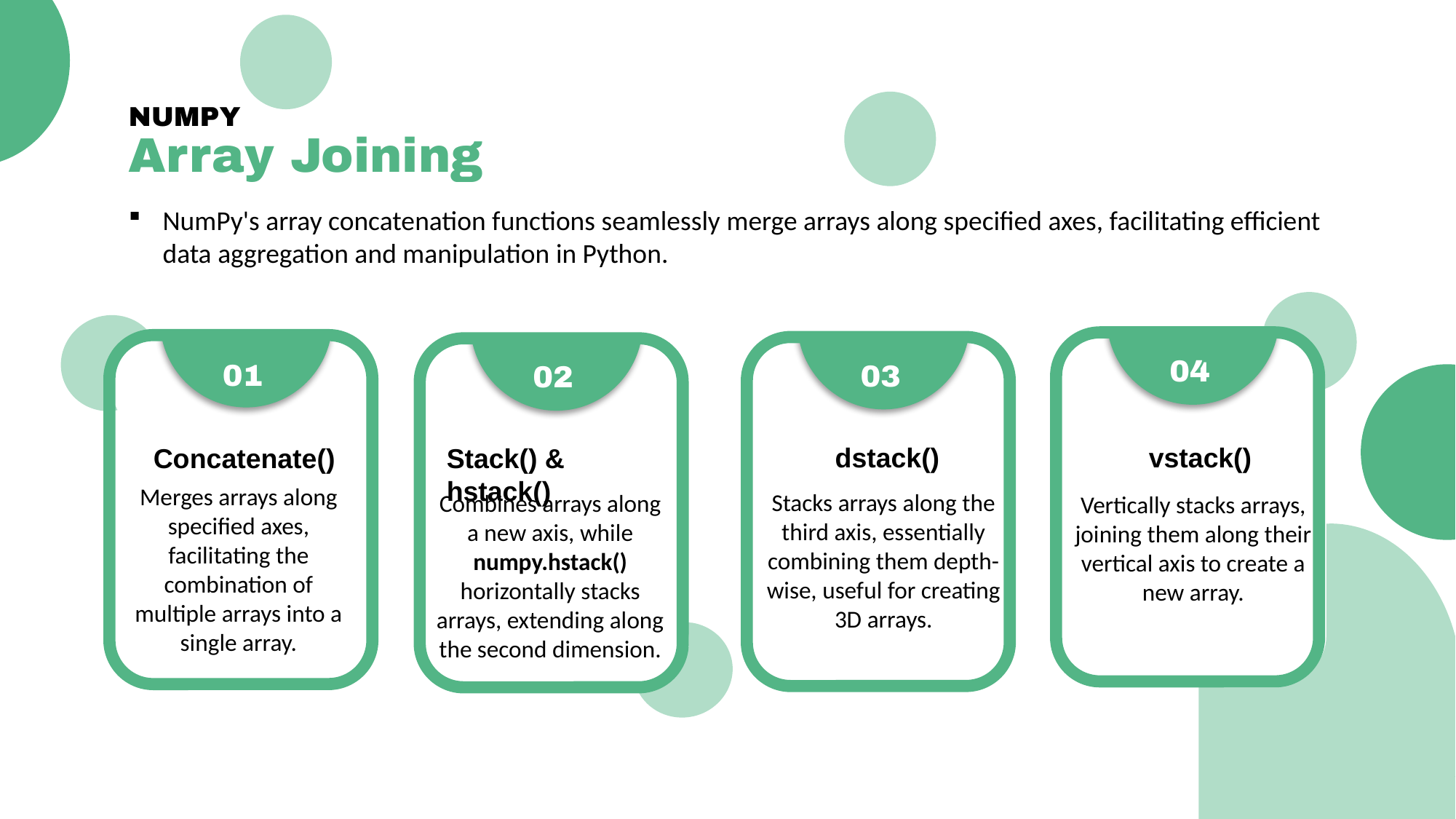

NUMPY
NUMPY
Array Joining
Array Splitting
NUMPY

PYTHON
Array Splitting
NumPy's array concatenation functions seamlessly merge arrays along specified axes, facilitating efficient data aggregation and manipulation in Python.
NUMPY
NumPy's array splitting functionality enables effortless segmentation of arrays along specified axes, facilitating streamlined data manipulation and analysis.

NUMPY

Joining & Splitting Array

04
vstack()
Vertically stacks arrays, joining them along their vertical axis to create a new array.

01
Merges arrays along specified axes, facilitating the combination of multiple arrays into a single array.
Concatenate()

03
dstack()
Stacks arrays along the third axis, essentially combining them depth-wise, useful for creating 3D arrays.

02
Stack() & hstack()
Combines arrays along a new axis, while numpy.hstack() horizontally stacks arrays, extending along the second dimension.

Presenter
NumPy's array splitting functionality enables effortless segmentation of arrays along specified axes, facilitating streamlined data manipulation and analysis.

Junaid Asif
NumPy, a cornerstone of Python's scientific ecosystem, facilitates efficient manipulation of arrays and matrices for diverse computational tasks, including numerical computing, data analysis, and machine learning.

NumPy simplifies array manipulation with streamlined functions for joining and splitting arrays, enhancing efficiency in data handling and analysis workflows.

NumPy simplifies array manipulation with streamlined functions for joining and splitting arrays, enhancing efficiency in data handling and analysis workflows.

01

Numpy.array_split()
Divides an array into multiple sub-arrays along a specified axis, accommodating uneven divisions.

02
Numpy.vsplit()
Splits an array vertically along its rows into multiple sub-arrays.

03
Numpy.hsplit()
Splits an array horizontally along its columns, creating sub-arrays.

04
Numpy.dsplit()
Split a 3-D array along the third axis (depth) into multiple 2-D arrays.